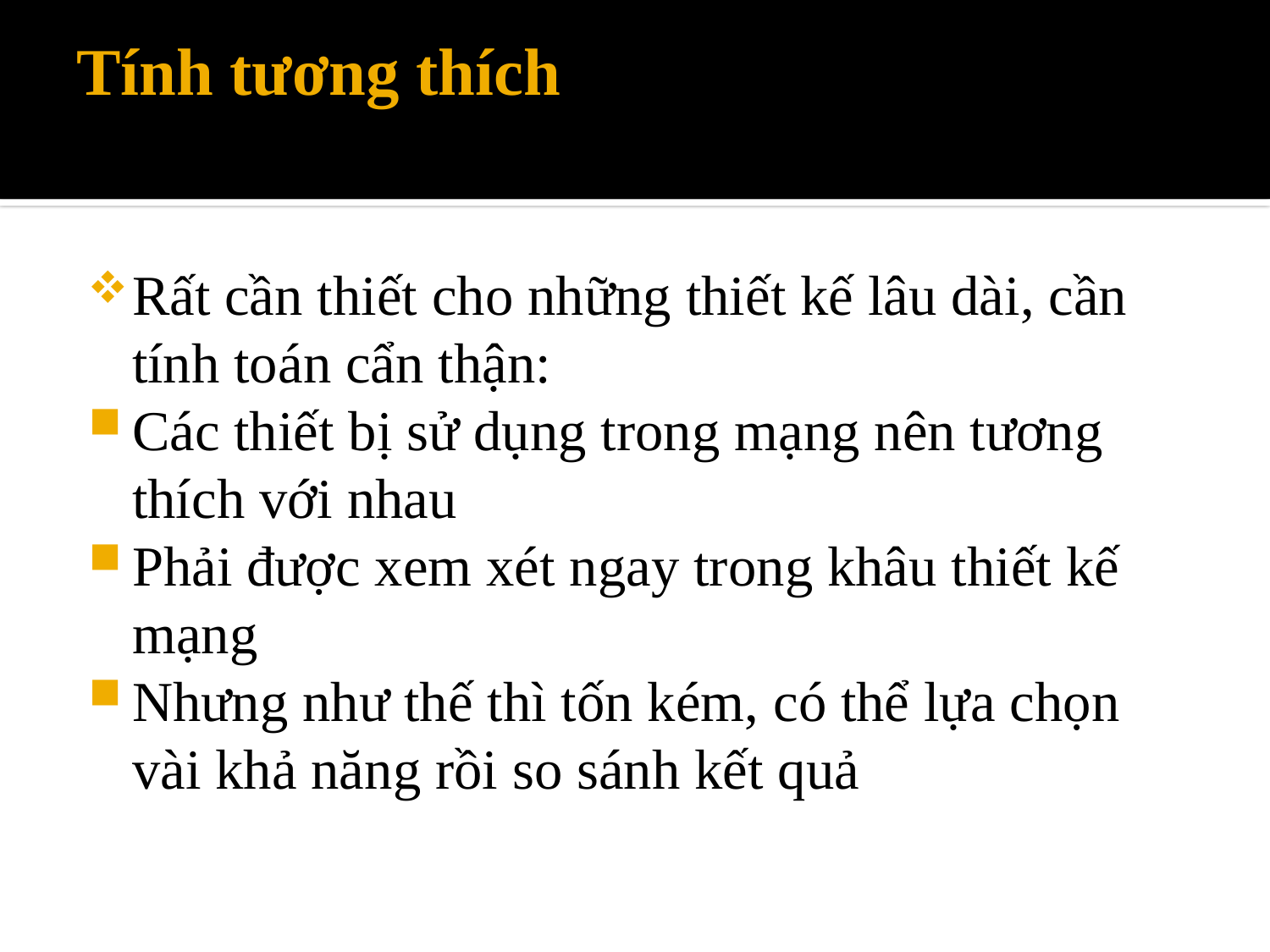

# Tính tương thích
Rất cần thiết cho những thiết kế lâu dài, cần tính toán cẩn thận:
Các thiết bị sử dụng trong mạng nên tương thích với nhau
Phải được xem xét ngay trong khâu thiết kế mạng
Nhưng như thế thì tốn kém, có thể lựa chọn vài khả năng rồi so sánh kết quả